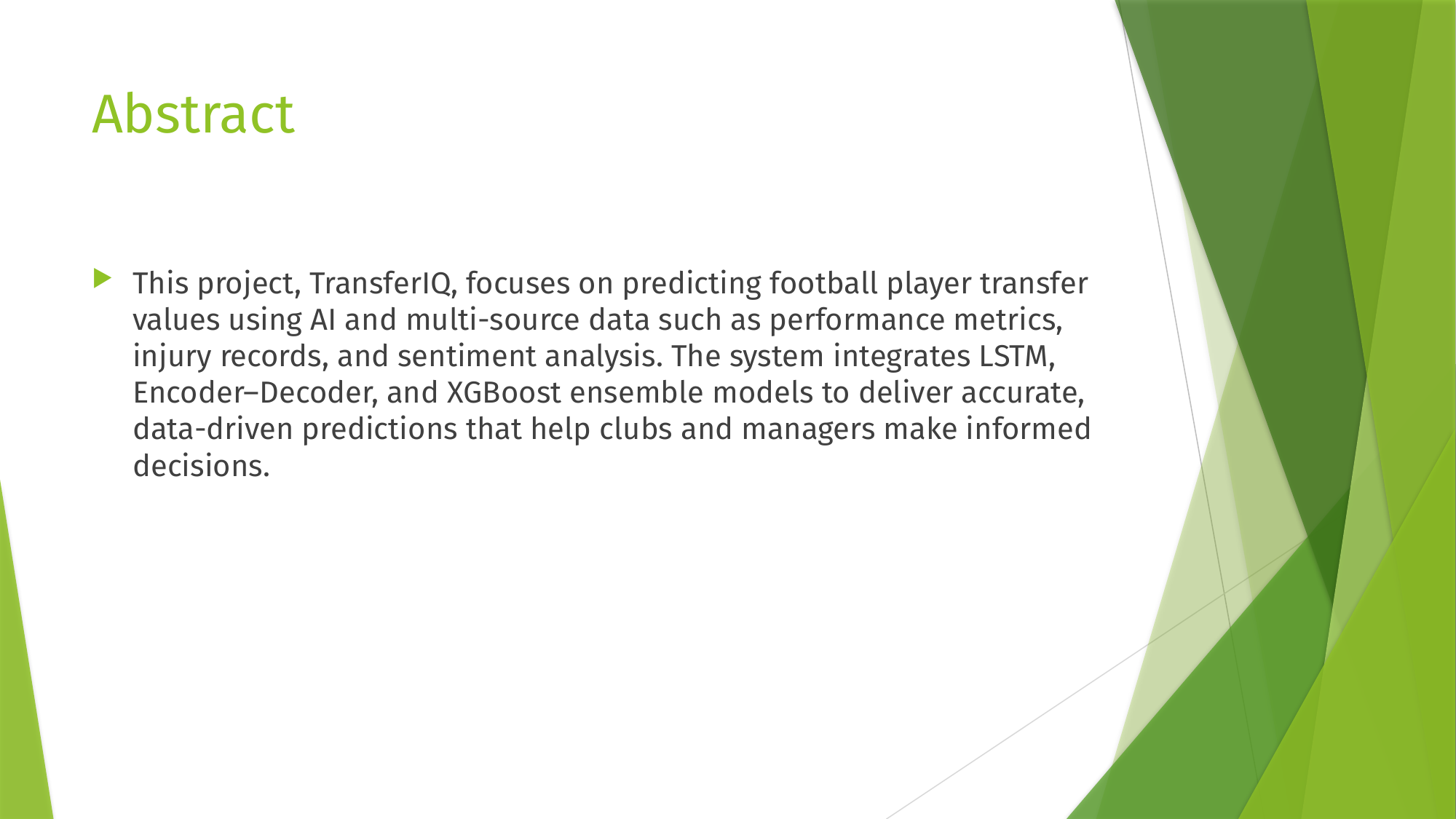

# Abstract
This project, TransferIQ, focuses on predicting football player transfer values using AI and multi-source data such as performance metrics, injury records, and sentiment analysis. The system integrates LSTM, Encoder–Decoder, and XGBoost ensemble models to deliver accurate, data-driven predictions that help clubs and managers make informed decisions.